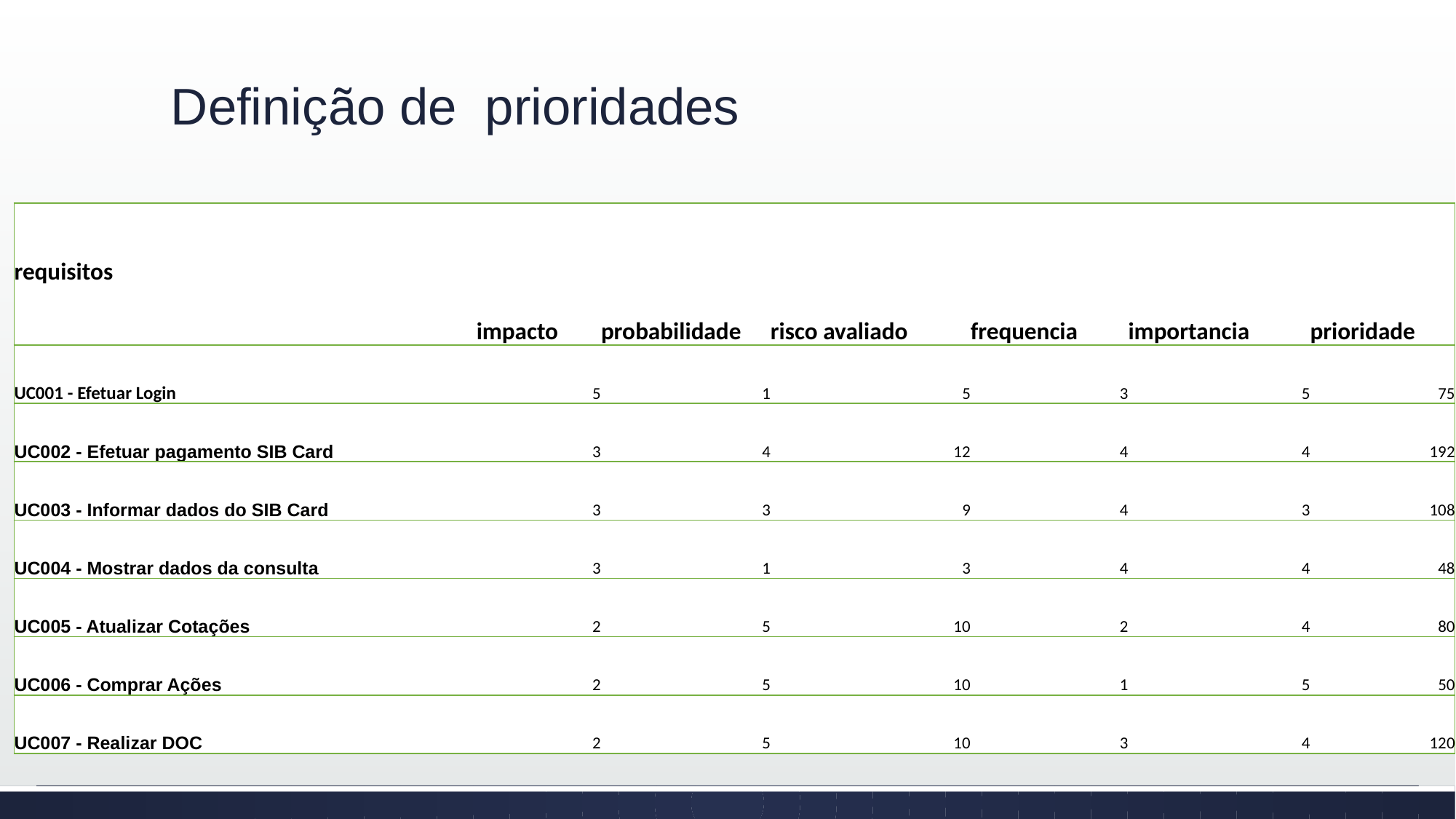

# Definição de  prioridades
| requisitos | impacto | probabilidade | risco avaliado | frequencia | importancia | prioridade |
| --- | --- | --- | --- | --- | --- | --- |
| UC001 - Efetuar Login | 5 | 1 | 5 | 3 | 5 | 75 |
| UC002 - Efetuar pagamento SIB Card | 3 | 4 | 12 | 4 | 4 | 192 |
| UC003 - Informar dados do SIB Card | 3 | 3 | 9 | 4 | 3 | 108 |
| UC004 - Mostrar dados da consulta | 3 | 1 | 3 | 4 | 4 | 48 |
| UC005 - Atualizar Cotações | 2 | 5 | 10 | 2 | 4 | 80 |
| UC006 - Comprar Ações | 2 | 5 | 10 | 1 | 5 | 50 |
| UC007 - Realizar DOC | 2 | 5 | 10 | 3 | 4 | 120 |